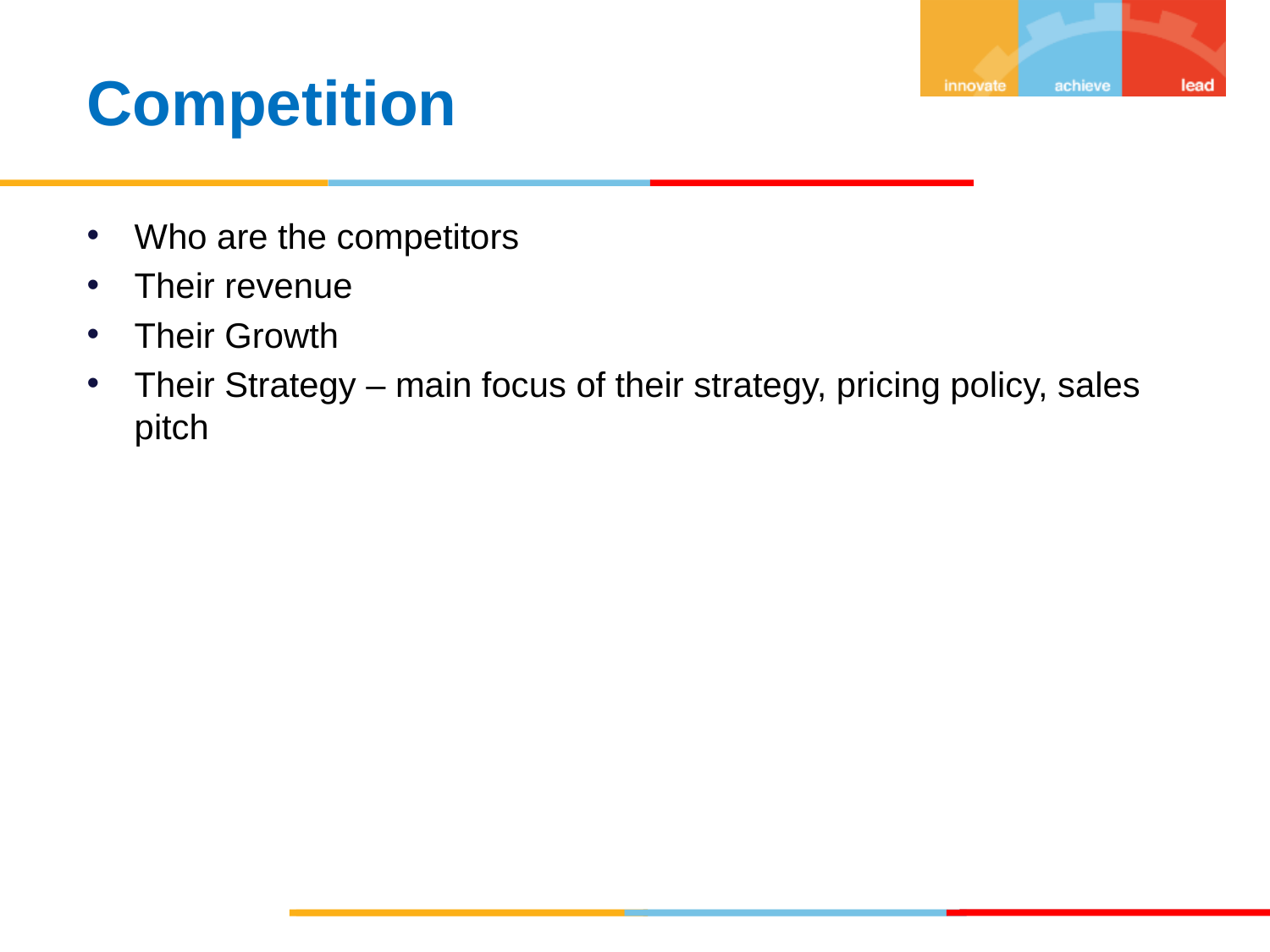

Competition
Who are the competitors
Their revenue
Their Growth
Their Strategy – main focus of their strategy, pricing policy, sales pitch